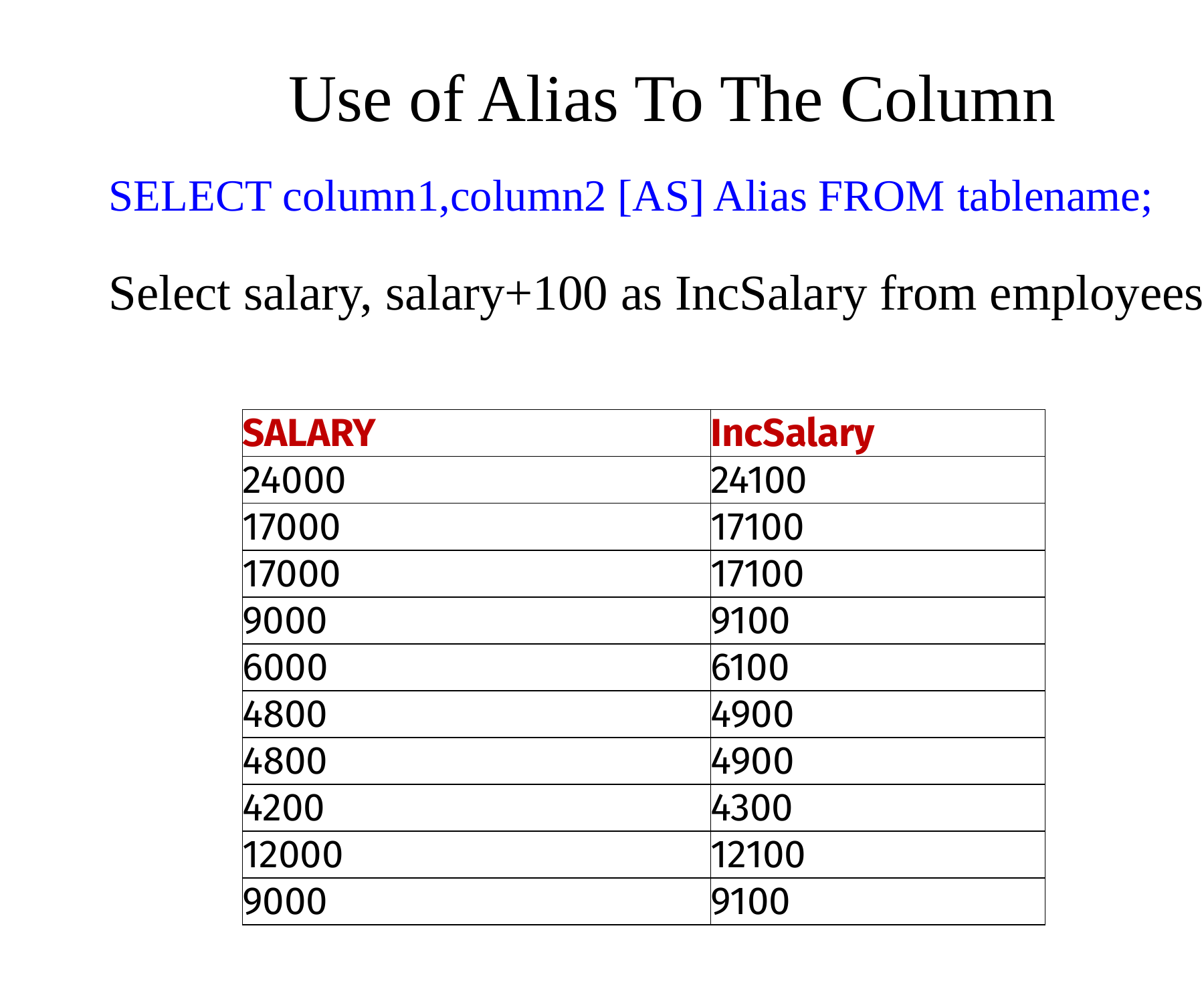

Use of Alias To The Column

 SELECT column1,column2 [AS] Alias FROM tablename;

 Select salary, salary+100 as IncSalary from employees;
| SALARY | IncSalary |
| --- | --- |
| 24000 | 24100 |
| 17000 | 17100 |
| 17000 | 17100 |
| 9000 | 9100 |
| 6000 | 6100 |
| 4800 | 4900 |
| 4800 | 4900 |
| 4200 | 4300 |
| 12000 | 12100 |
| 9000 | 9100 |